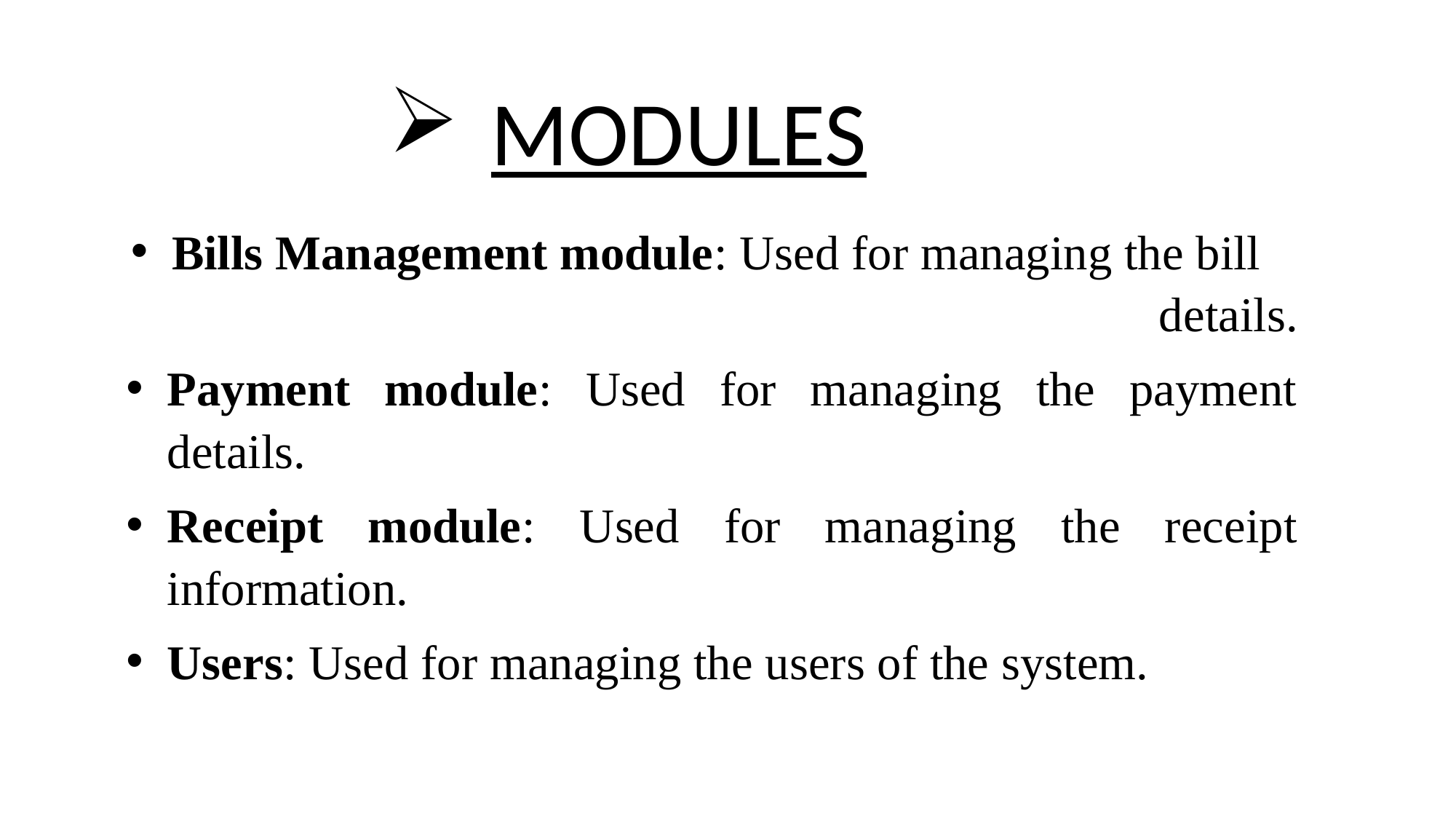

# MODULES
Bills Management module: Used for managing the bill     details.
Payment module: Used for managing the payment details.
Receipt module: Used for managing the receipt information.
Users: Used for managing the users of the system.